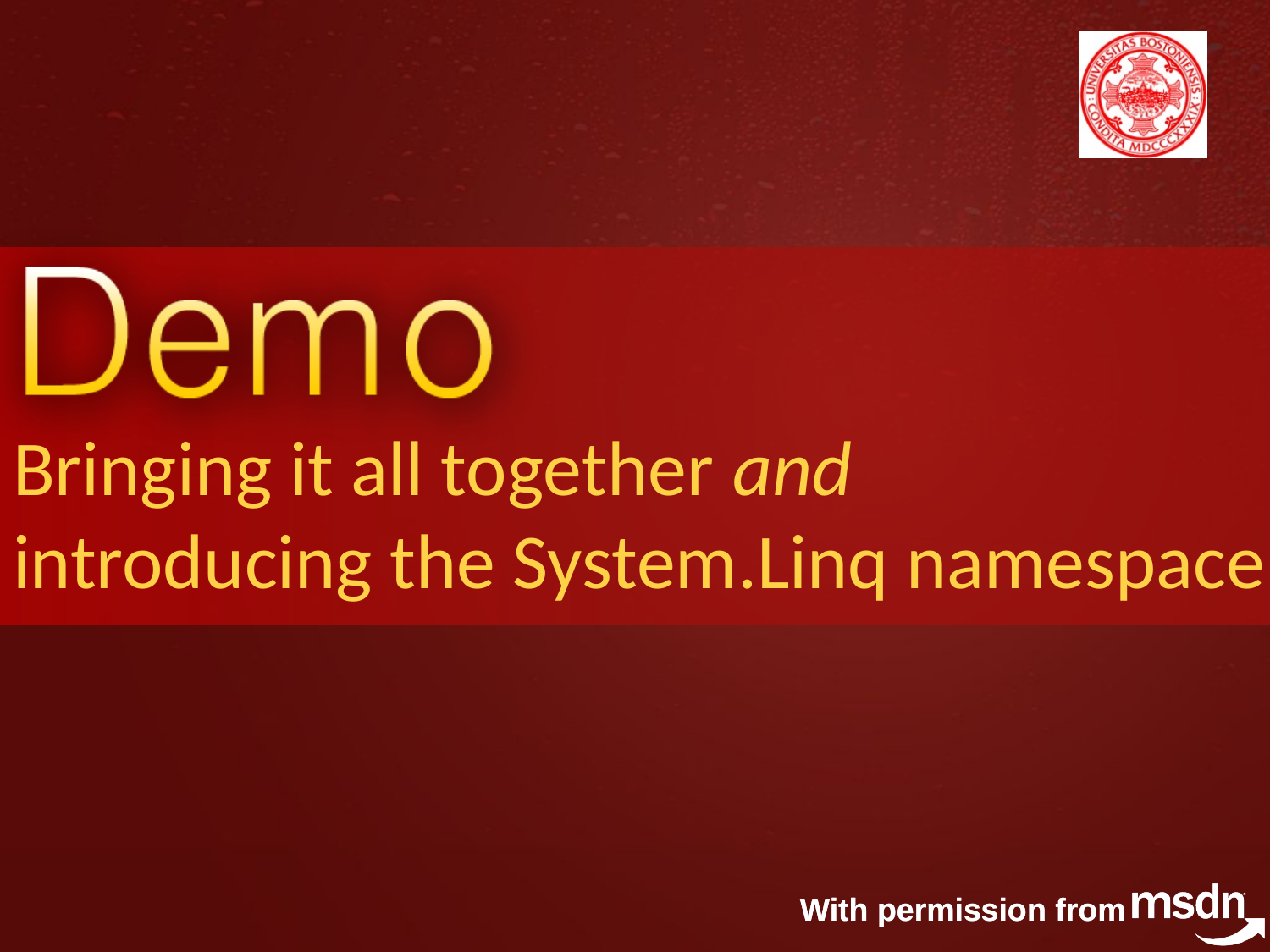

# Bringing it all together and introducing the System.Linq namespace